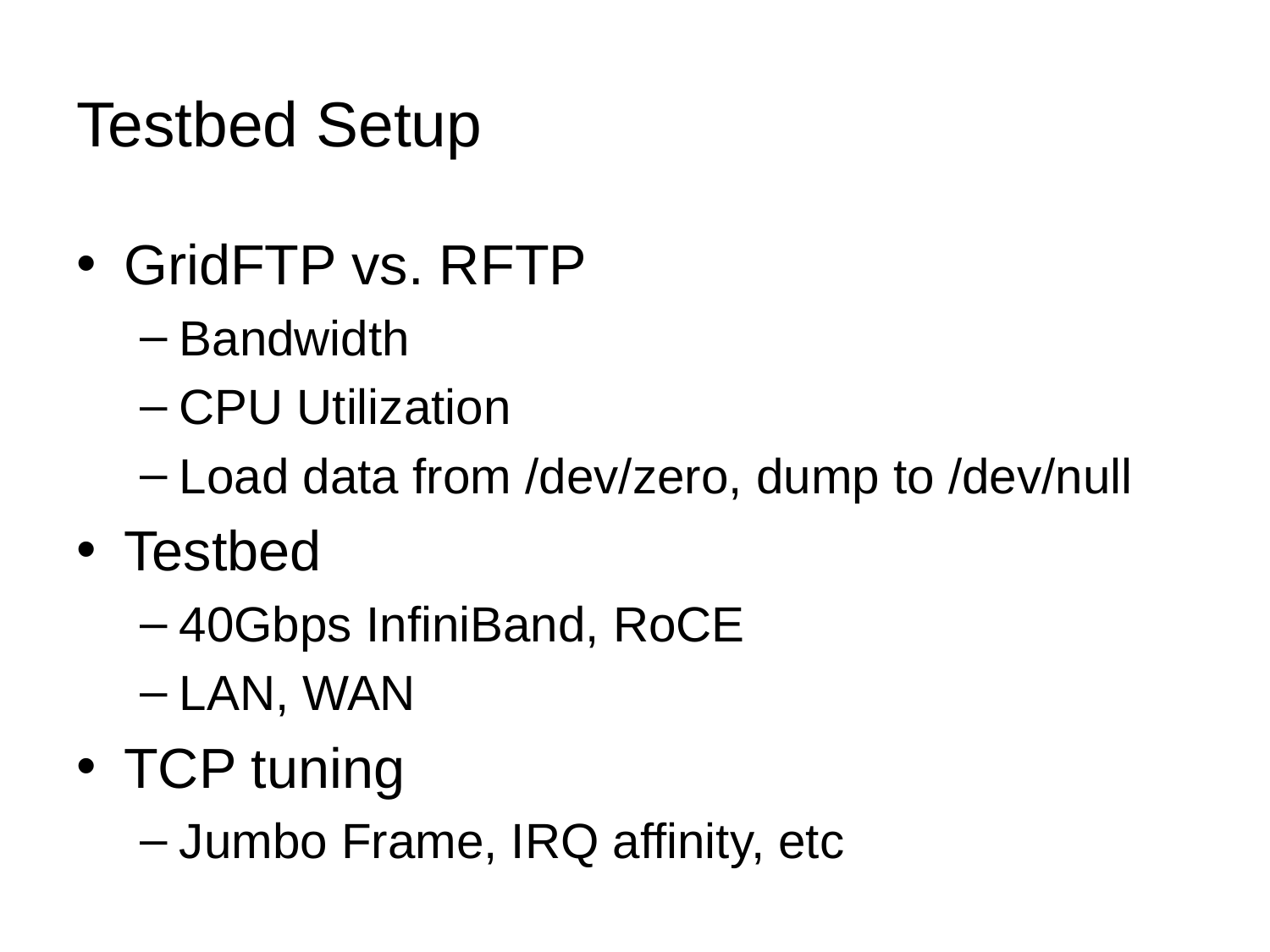

Testbed Setup
GridFTP vs. RFTP
Bandwidth
CPU Utilization
Load data from /dev/zero, dump to /dev/null
Testbed
40Gbps InfiniBand, RoCE
LAN, WAN
TCP tuning
Jumbo Frame, IRQ affinity, etc